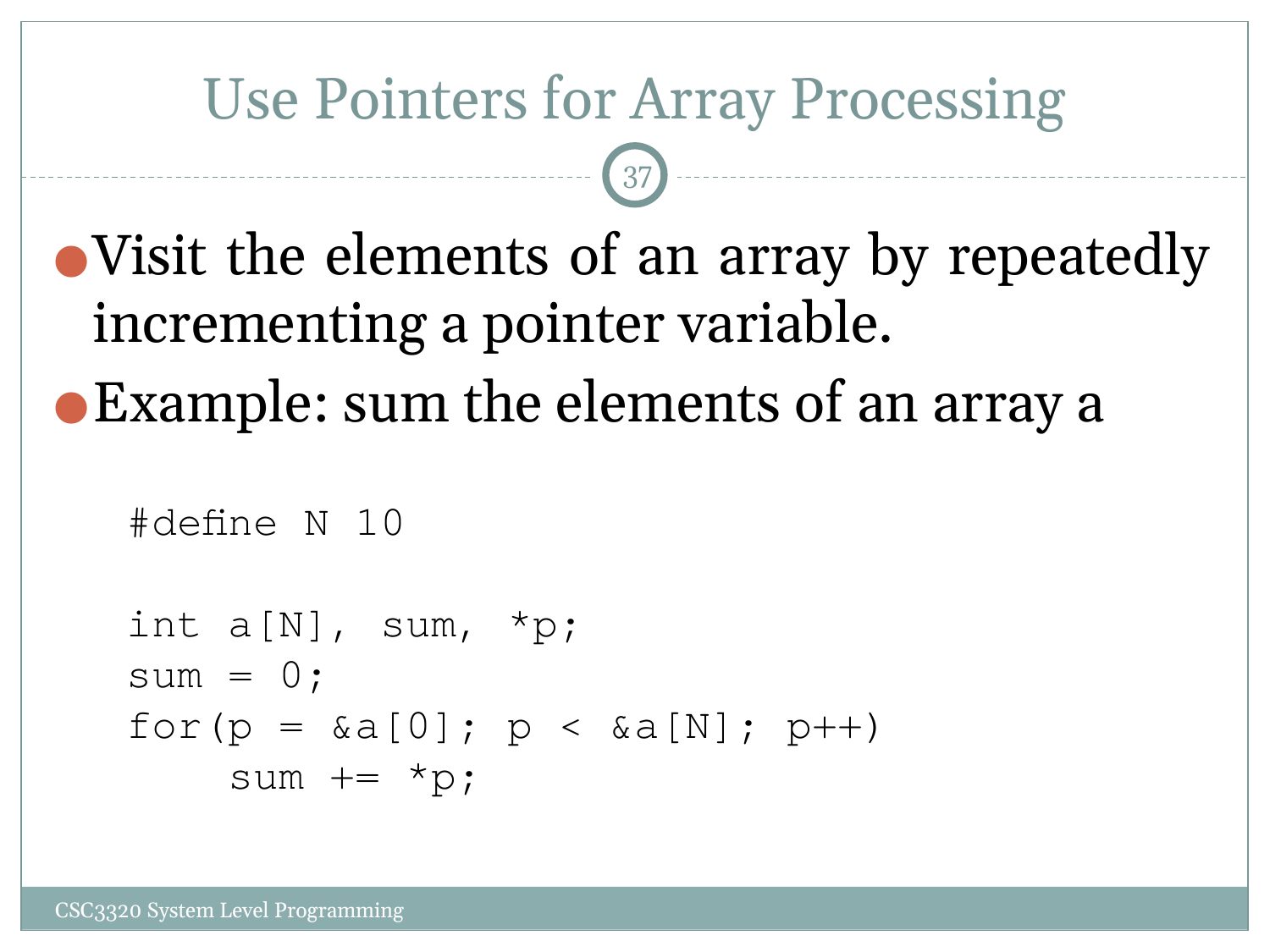

# Use Pointers for Array Processing
37
Visit the elements of an array by repeatedly incrementing a pointer variable.
Example: sum the elements of an array a
#define N 10

int a[N], sum, *p;
sum = 0;
for(p = &a[0]; p < &a[N]; p++)
    sum += *p;
CSC3320 System Level Programming